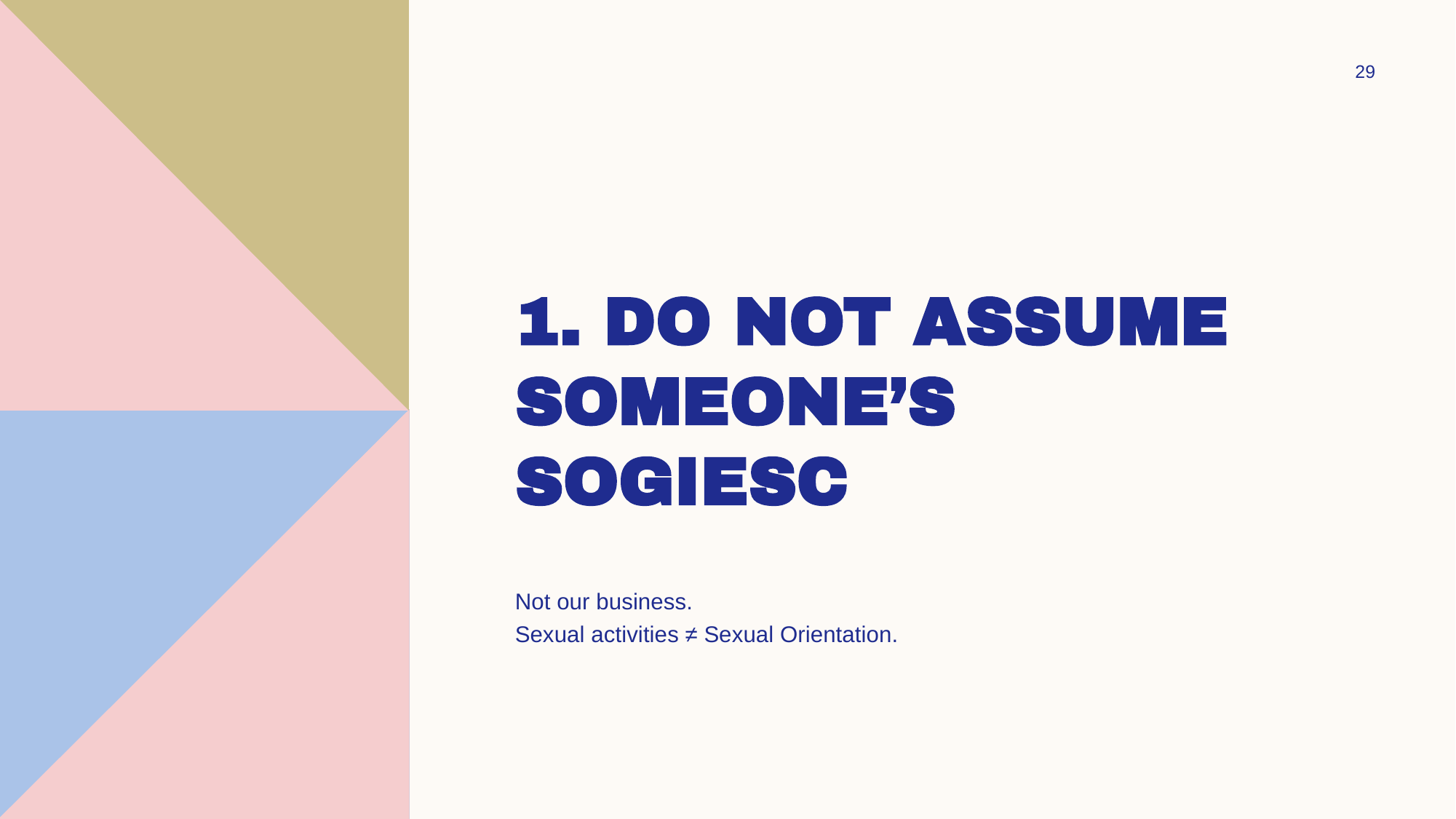

29
# 1. Do not assume someone’s sogiesc

Not our business.
Sexual activities ≠ Sexual Orientation.